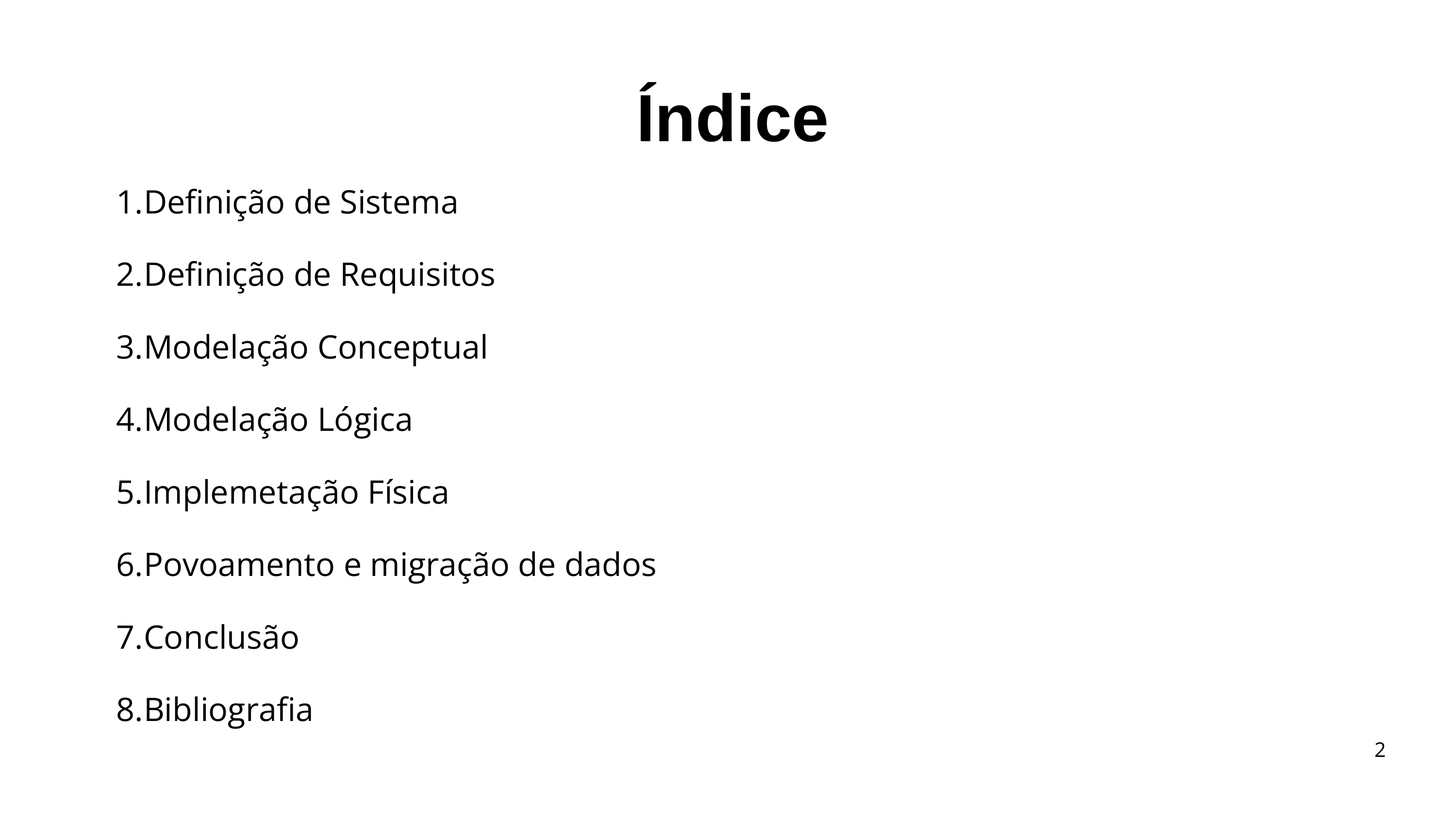

Índice
Definição de Sistema
Definição de Requisitos
Modelação Conceptual
Modelação Lógica
Implemetação Física
Povoamento e migração de dados
Conclusão
Bibliografia
2